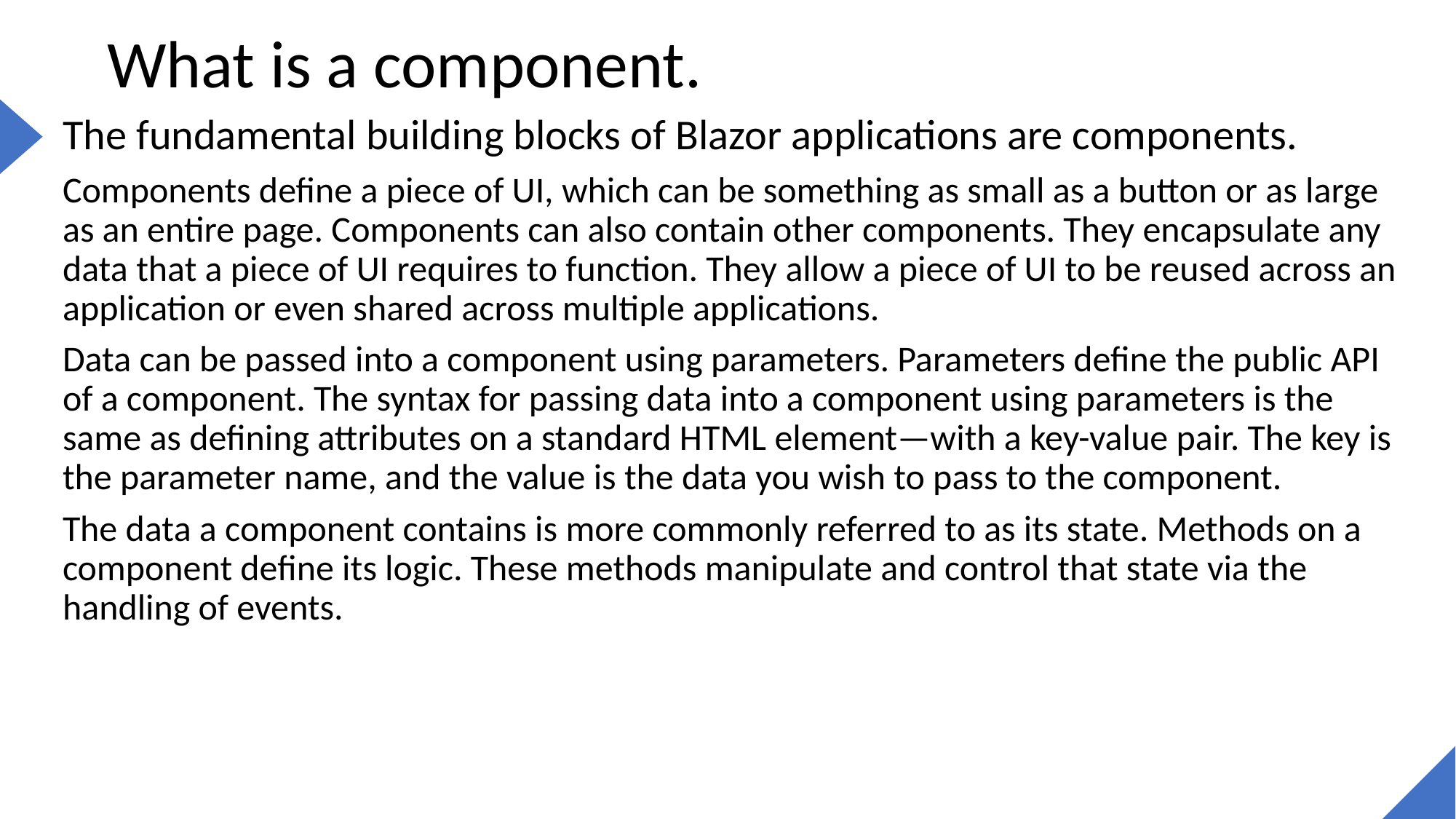

# What is a component.
The fundamental building blocks of Blazor applications are components.
Components define a piece of UI, which can be something as small as a button or as large as an entire page. Components can also contain other components. They encapsulate any data that a piece of UI requires to function. They allow a piece of UI to be reused across an application or even shared across multiple applications.
Data can be passed into a component using parameters. Parameters define the public API of a component. The syntax for passing data into a component using parameters is the same as defining attributes on a standard HTML element—with a key-value pair. The key is the parameter name, and the value is the data you wish to pass to the component.
The data a component contains is more commonly referred to as its state. Methods on a component define its logic. These methods manipulate and control that state via the handling of events.